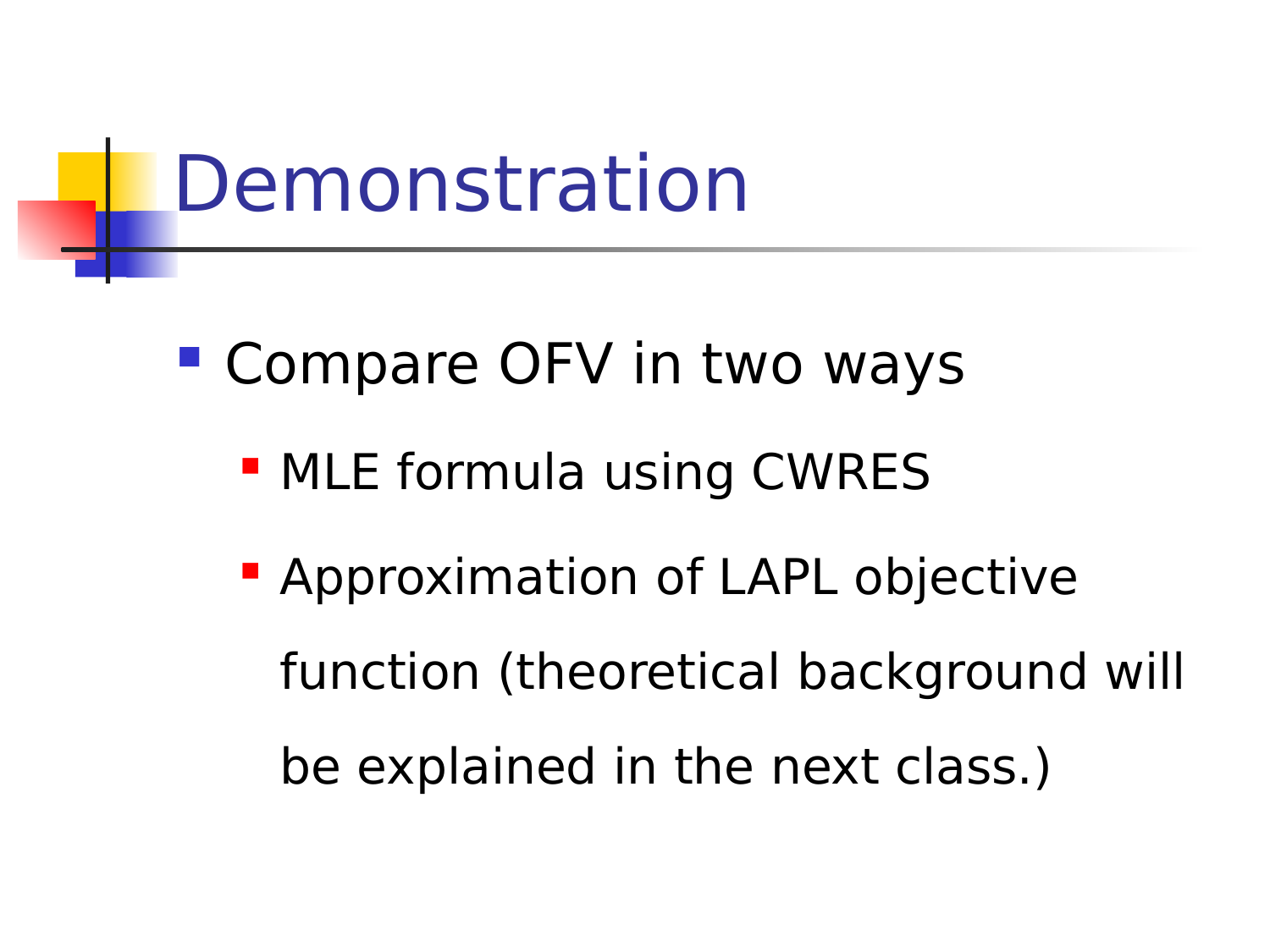

# Demonstration
Compare OFV in two ways
MLE formula using CWRES
Approximation of LAPL objective function (theoretical background will be explained in the next class.)